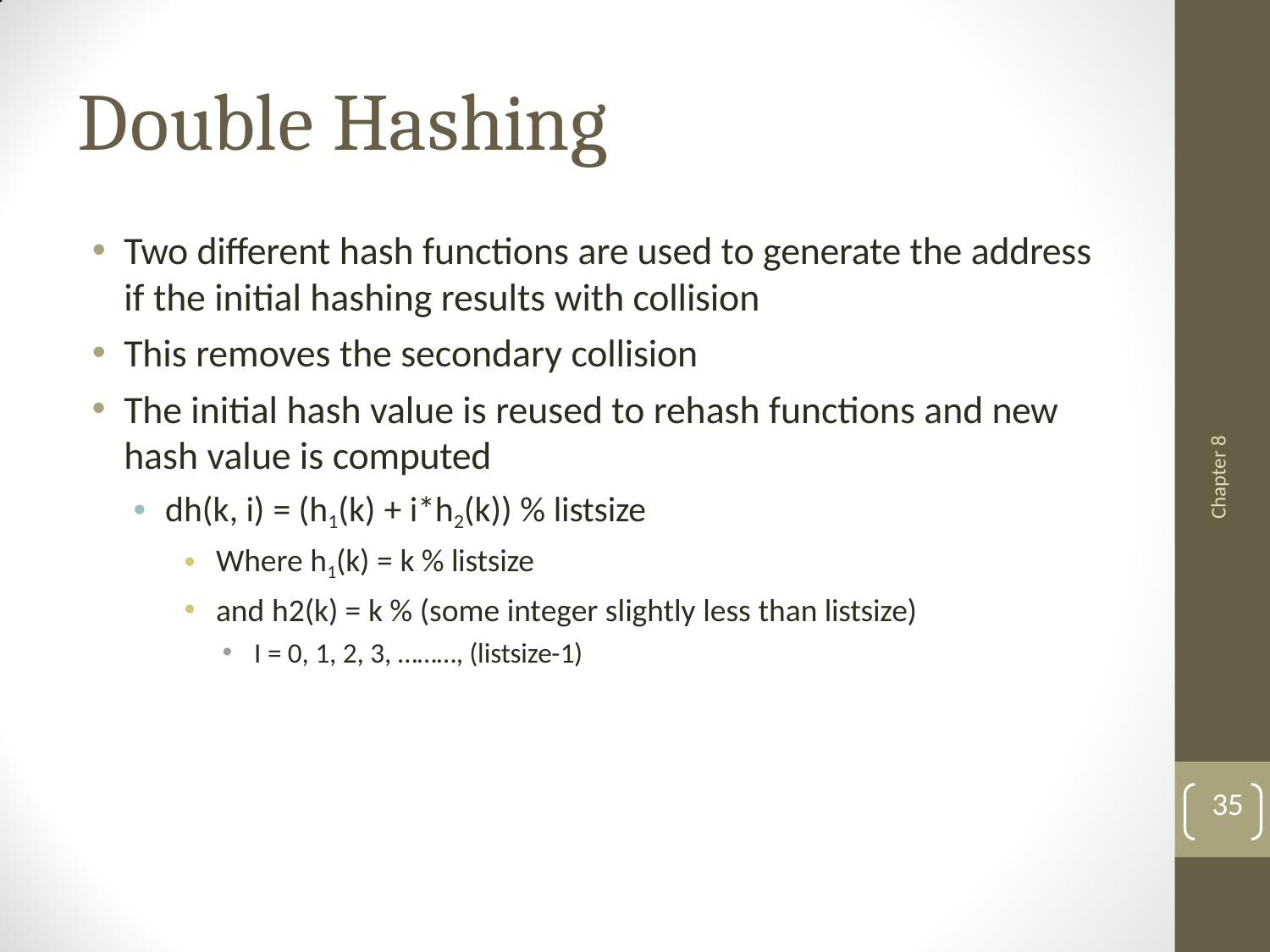

# Double Hashing
Two different hash functions are used to generate the address
if the initial hashing results with collision
This removes the secondary collision
The initial hash value is reused to rehash functions and new hash value is computed
dh(k, i) = (h1(k) + i*h2(k)) % listsize
Where h1(k) = k % listsize
and h2(k) = k % (some integer slightly less than listsize)
I = 0, 1, 2, 3, ………, (listsize-1)
Chapter 8

35